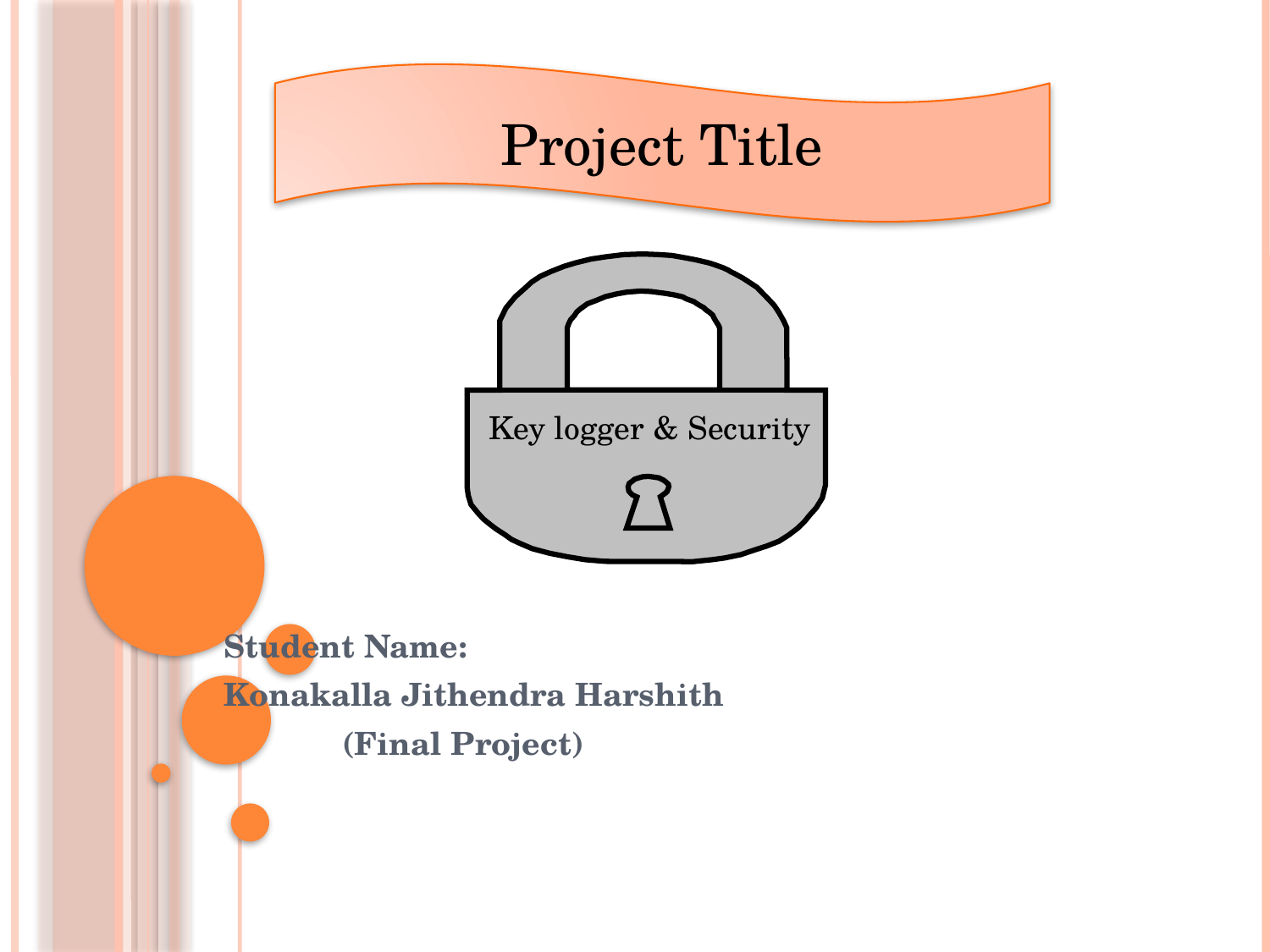

Project Title

Student Name:
Konakalla Jithendra Harshith
             (Final Project)
Key logger & Security